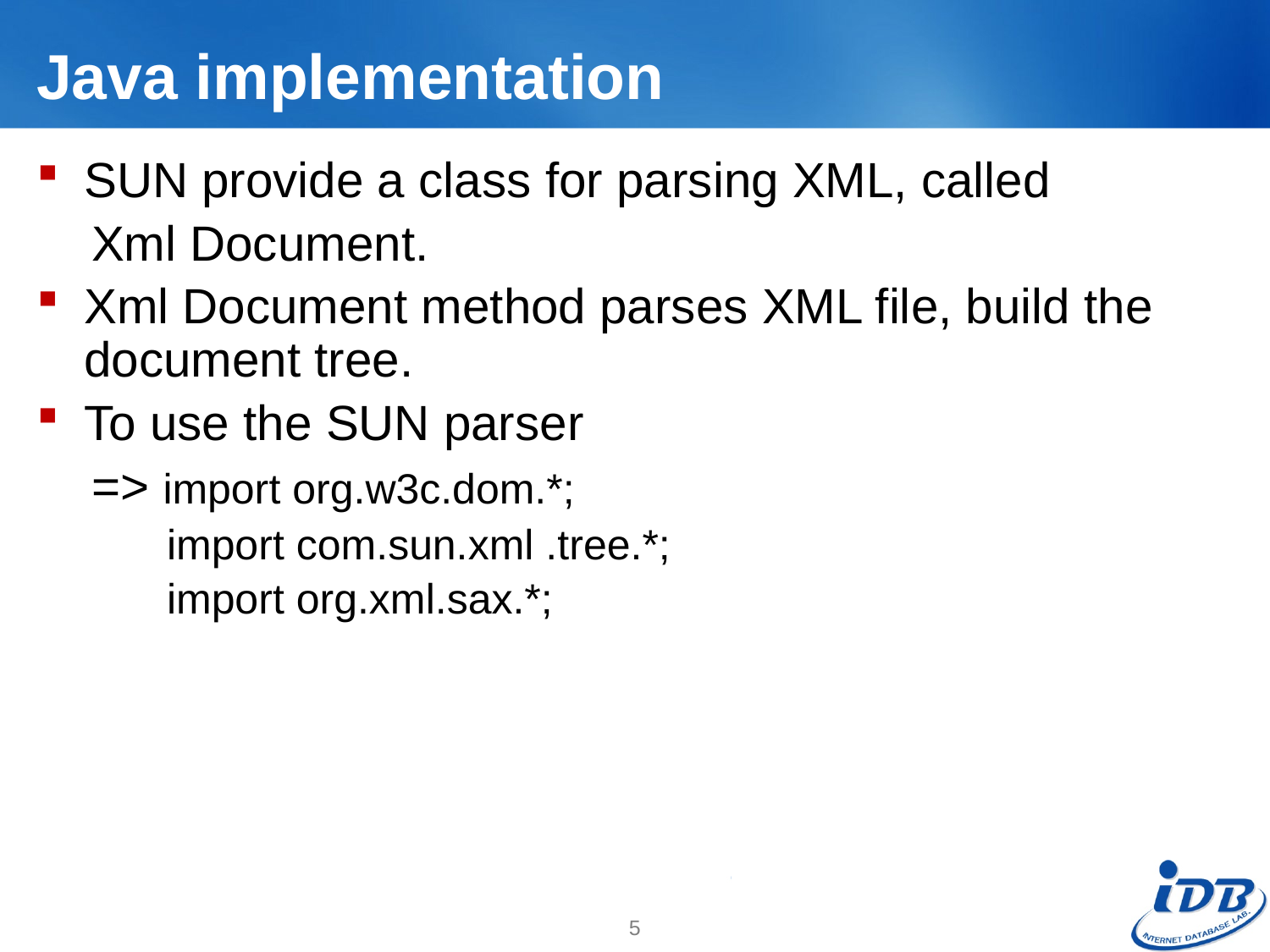

# Java implementation
SUN provide a class for parsing XML, called
    Xml Document.
Xml Document method parses XML file, build the document tree.
To use the SUN parser
    => import org.w3c.dom.*;
           import com.sun.xml .tree.*;
           import org.xml.sax.*;

5